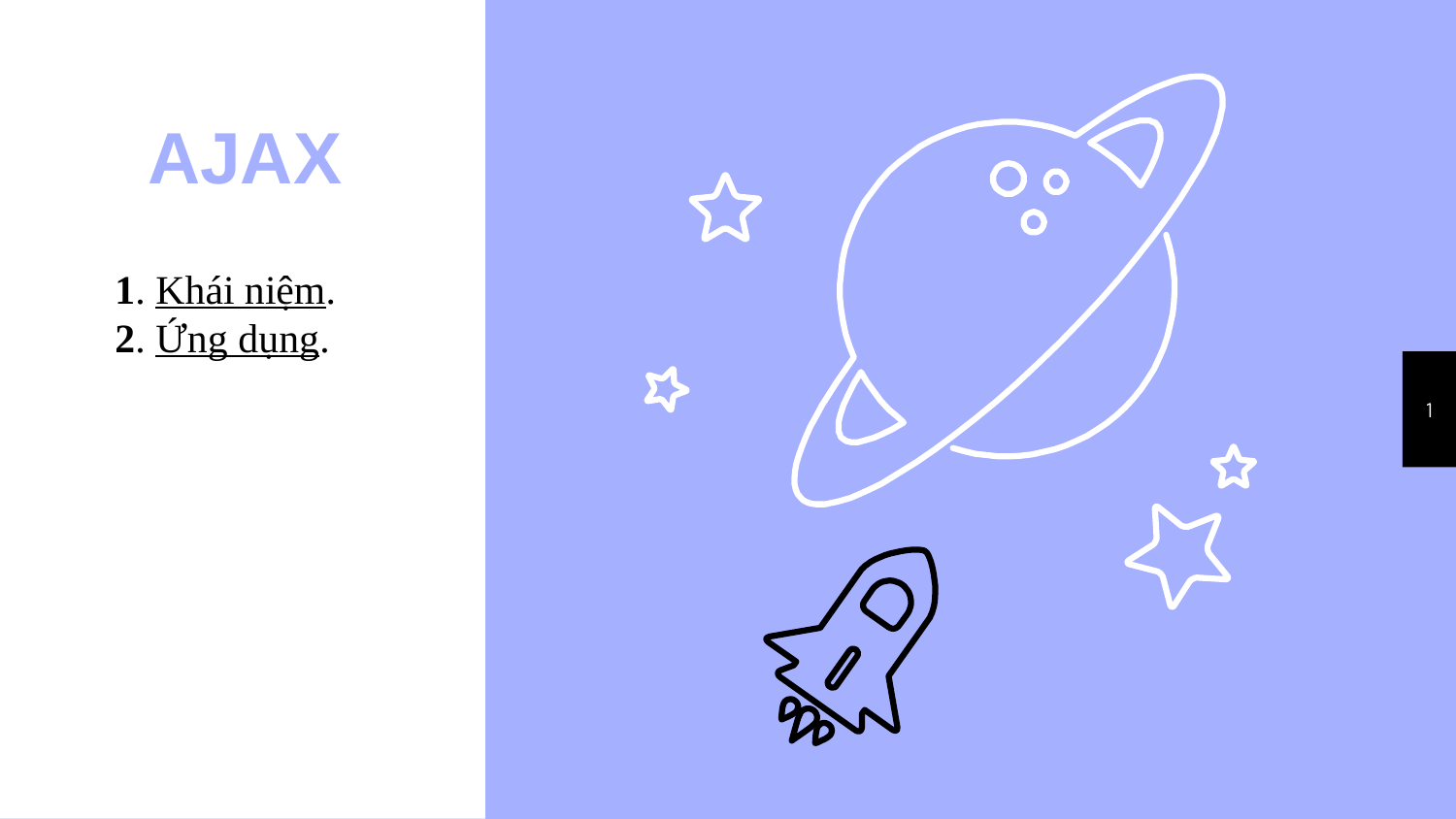

AJAX

1. Khái niệm.
2. Ứng dụng.
1